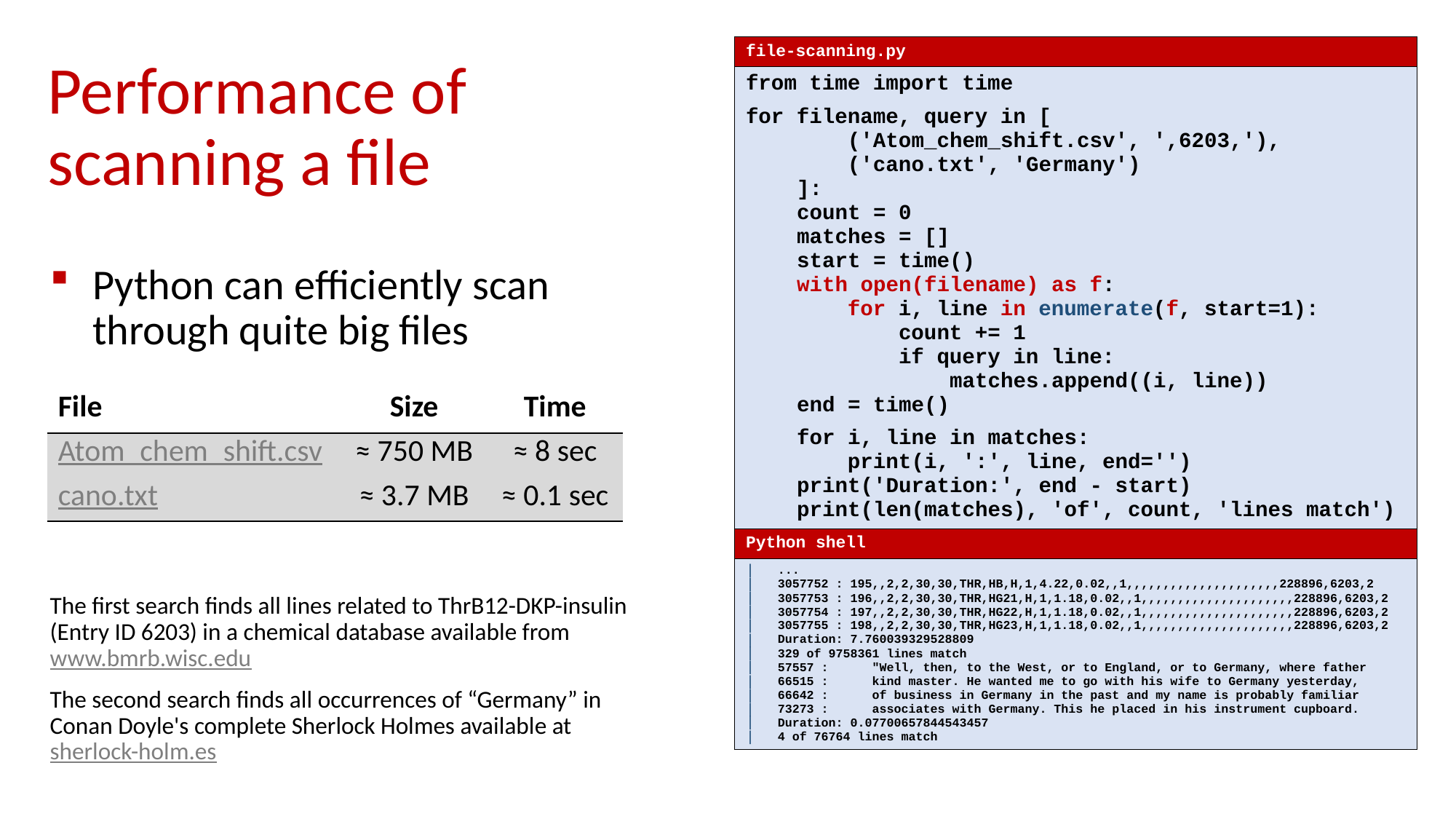

| file-scanning.py |
| --- |
| from time import time for filename, query in [ ('Atom\_chem\_shift.csv', ',6203,'), ('cano.txt', 'Germany') ]: count = 0 matches = [] start = time() with open(filename) as f: for i, line in enumerate(f, start=1): count += 1 if query in line: matches.append((i, line)) end = time() for i, line in matches: print(i, ':', line, end='') print('Duration:', end - start) print(len(matches), 'of', count, 'lines match') |
| Python shell |
| ... 3057752 : 195,,2,2,30,30,THR,HB,H,1,4.22,0.02,,1,,,,,,,,,,,,,,,,,,,,,228896,6203,2 3057753 : 196,,2,2,30,30,THR,HG21,H,1,1.18,0.02,,1,,,,,,,,,,,,,,,,,,,,,228896,6203,2 3057754 : 197,,2,2,30,30,THR,HG22,H,1,1.18,0.02,,1,,,,,,,,,,,,,,,,,,,,,228896,6203,2 3057755 : 198,,2,2,30,30,THR,HG23,H,1,1.18,0.02,,1,,,,,,,,,,,,,,,,,,,,,228896,6203,2 Duration: 7.760039329528809 329 of 9758361 lines match 57557 : "Well, then, to the West, or to England, or to Germany, where father 66515 : kind master. He wanted me to go with his wife to Germany yesterday, 66642 : of business in Germany in the past and my name is probably familiar 73273 : associates with Germany. This he placed in his instrument cupboard. Duration: 0.07700657844543457 4 of 76764 lines match |
# Performance of scanning a file
Python can efficiently scan through quite big files

The first search finds all lines related to ThrB12-DKP-insulin (Entry ID 6203) in a chemical database available from www.bmrb.wisc.edu
The second search finds all occurrences of “Germany” in Conan Doyle's complete Sherlock Holmes available at sherlock-holm.es
| File | Size | Time |
| --- | --- | --- |
| Atom\_chem\_shift.csv | ≈ 750 MB | ≈ 8 sec |
| cano.txt | ≈ 3.7 MB | ≈ 0.1 sec |